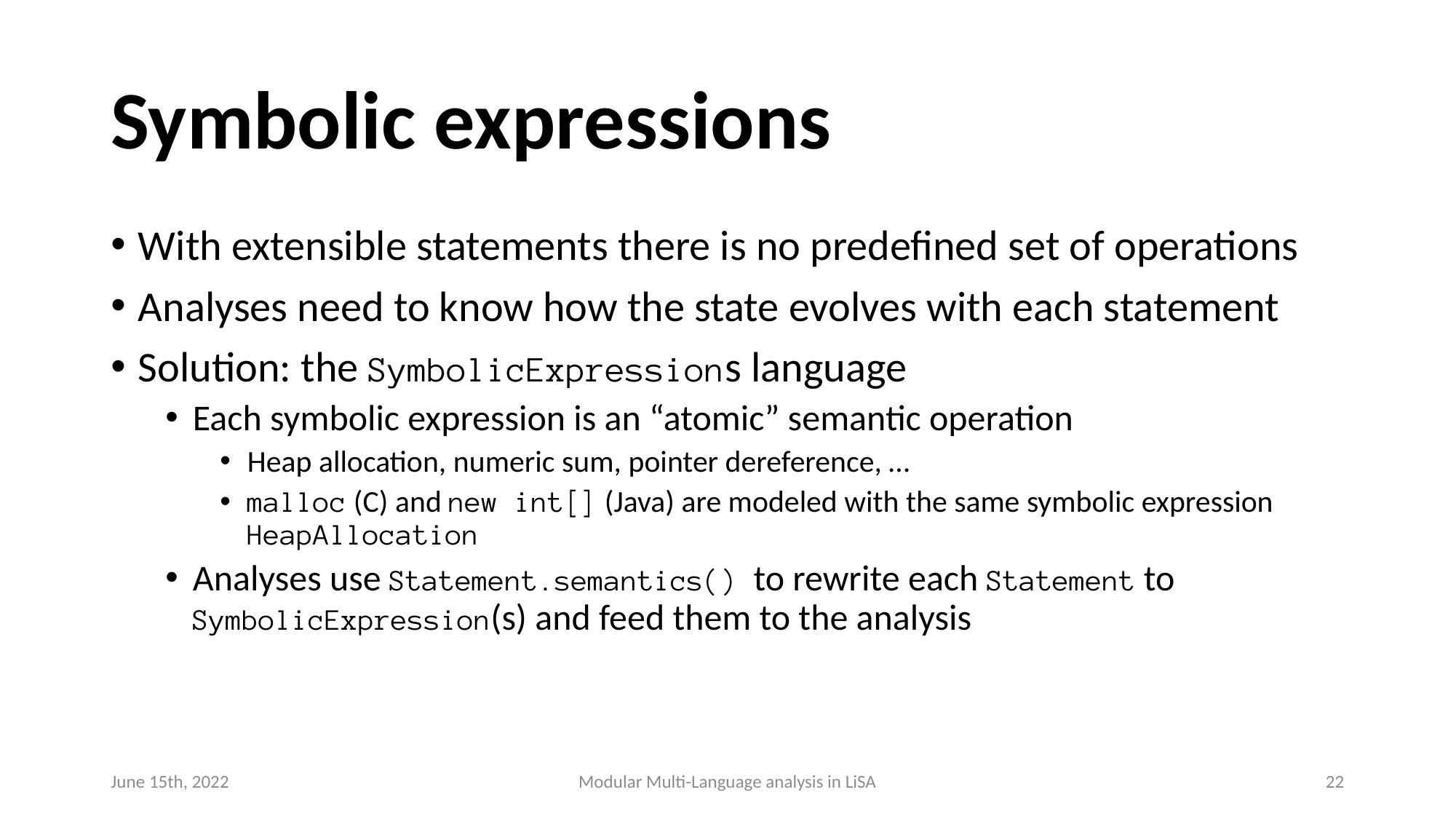

# Symbolic expressions
With extensible statements there is no predefined set of operations
Analyses need to know how the state evolves with each statement
Solution: the SymbolicExpressions language
Each symbolic expression is an “atomic” semantic operation
Heap allocation, numeric sum, pointer dereference, …
malloc (C) and new int[] (Java) are modeled with the same symbolic expression HeapAllocation
Analyses use Statement.semantics() to rewrite each Statement to SymbolicExpression(s) and feed them to the analysis

June 15th, 2022
Modular Multi-Language analysis in LiSA
22